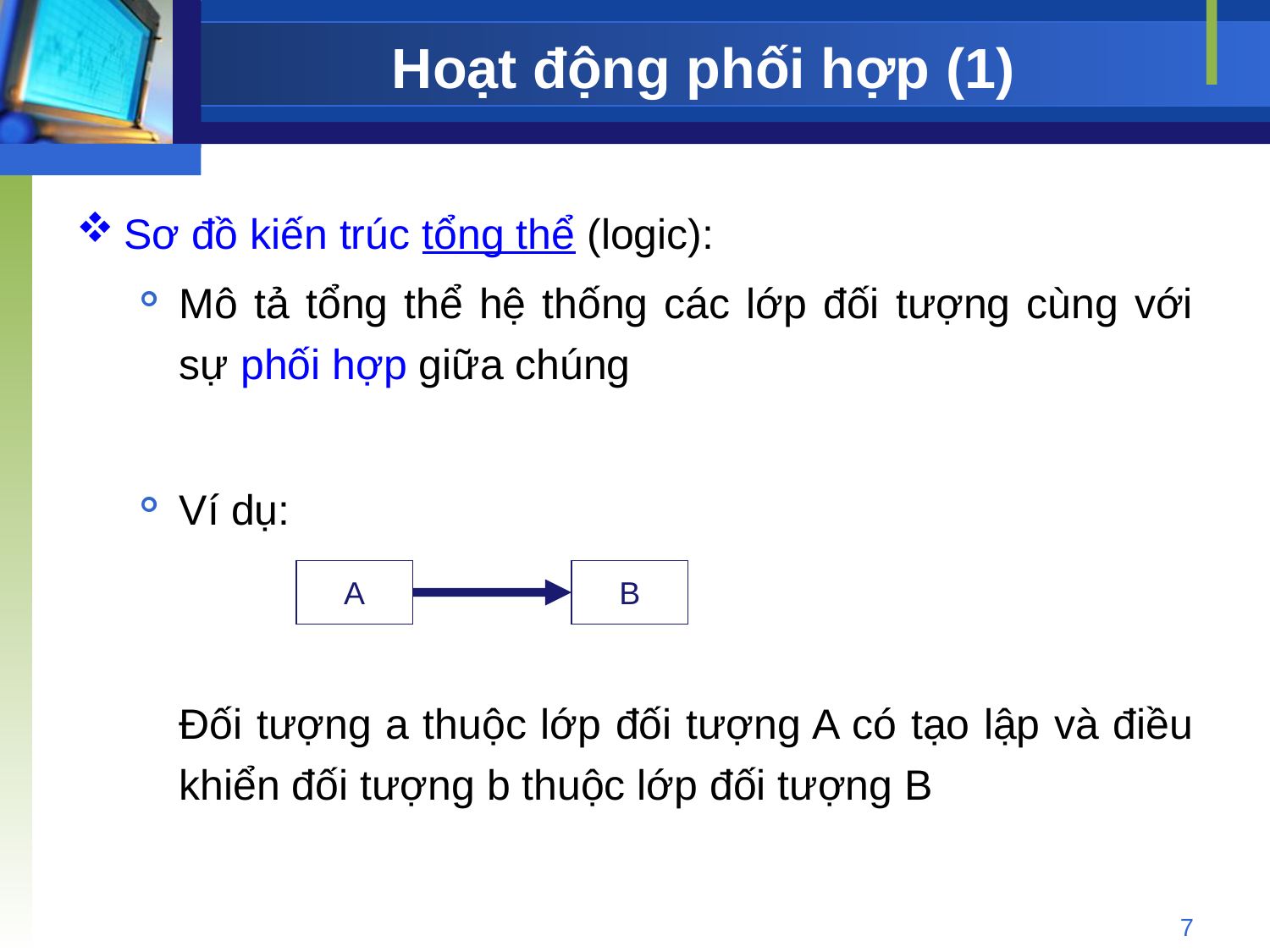

# Hoạt động phối hợp (1)
Sơ đồ kiến trúc tổng thể (logic):
Mô tả tổng thể hệ thống các lớp đối tượng cùng với sự phối hợp giữa chúng

Ví dụ:

	Đối tượng a thuộc lớp đối tượng A có tạo lập và điều khiển đối tượng b thuộc lớp đối tượng B
A
B

7